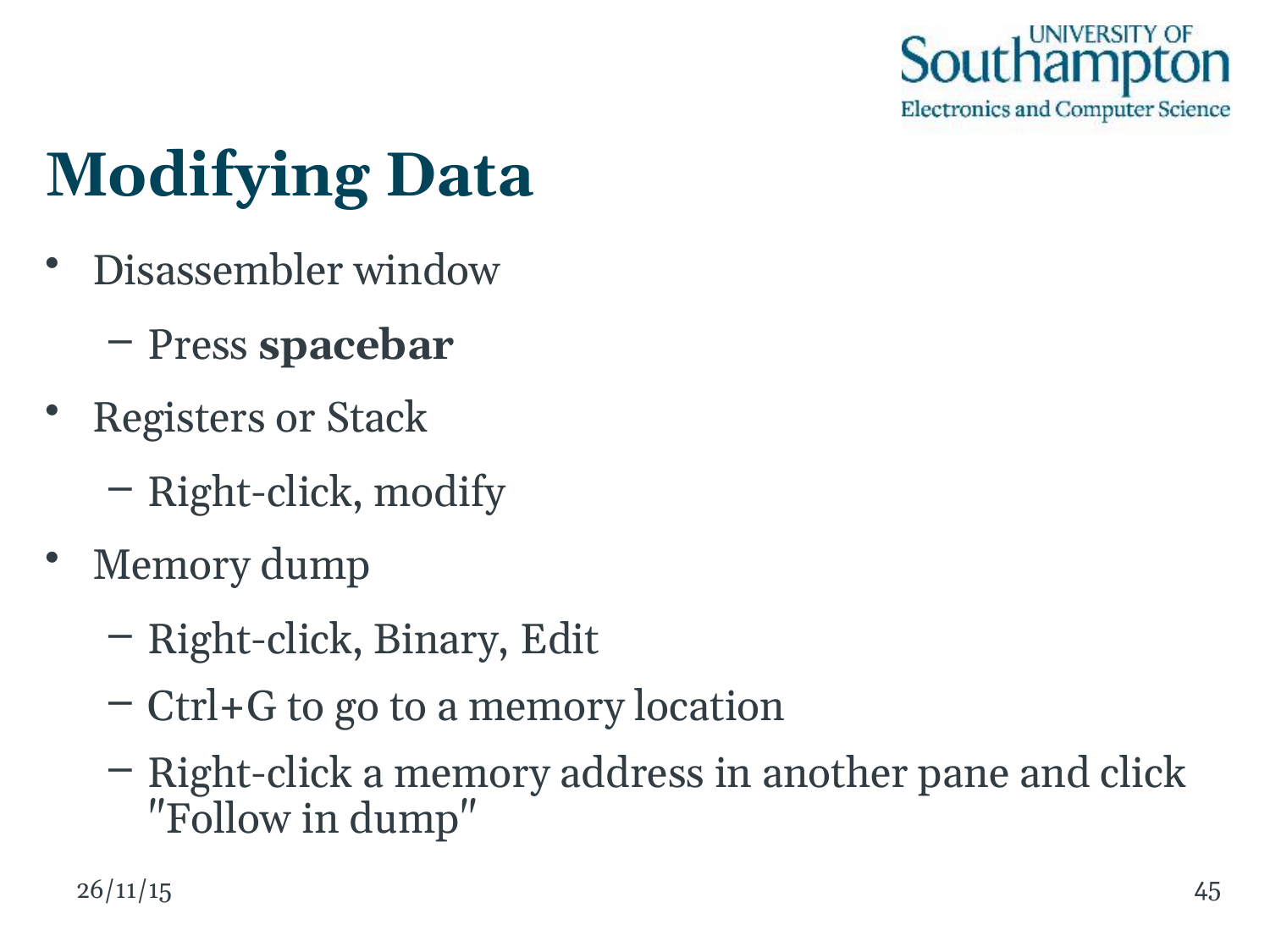

# Modifying Data
Disassembler window
Press spacebar
Registers or Stack
Right-click, modify
Memory dump
Right-click, Binary, Edit
Ctrl+G to go to a memory location
Right-click a memory address in another pane and click "Follow in dump"
45
26/11/15